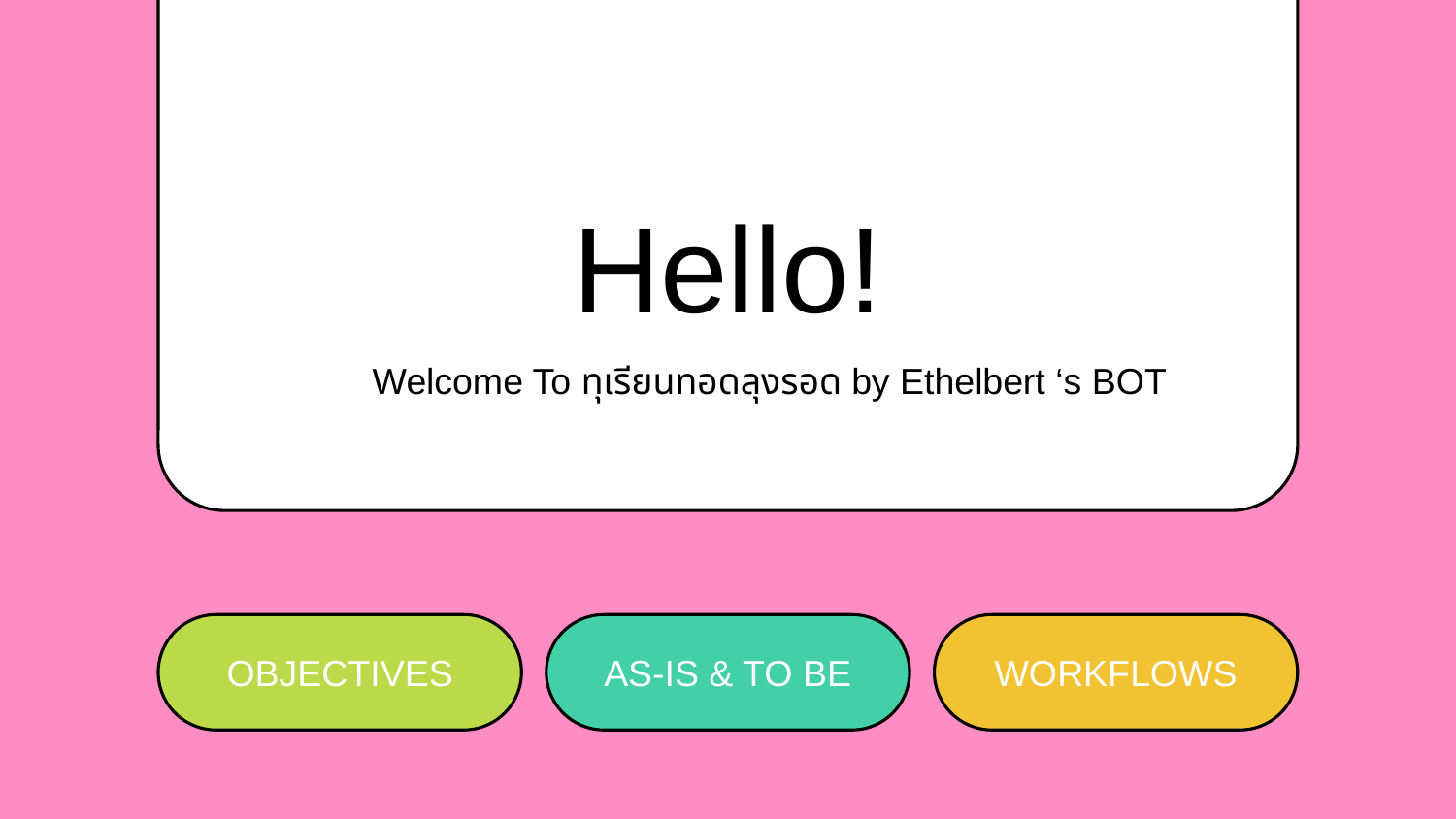

# Hello!
Welcome To ทุเรียนทอดลุงรอด by Ethelbert ‘s BOT

OBJECTIVES
AS-IS & TO BE
WORKFLOWS